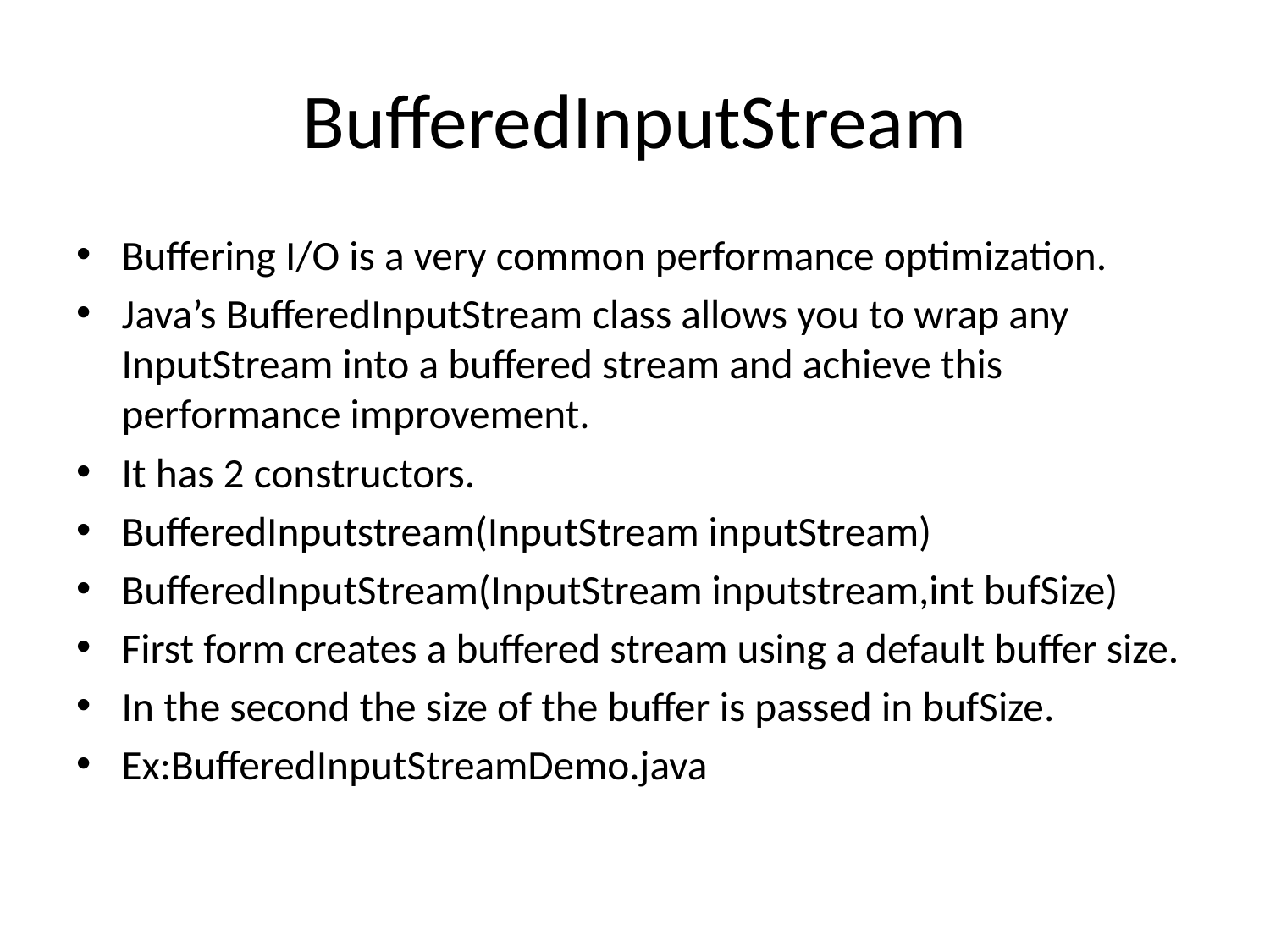

# BufferedInputStream
Buffering I/O is a very common performance optimization.
Java’s BufferedInputStream class allows you to wrap any InputStream into a buffered stream and achieve this performance improvement.
It has 2 constructors.
BufferedInputstream(InputStream inputStream)
BufferedInputStream(InputStream inputstream,int bufSize)
First form creates a buffered stream using a default buffer size.
In the second the size of the buffer is passed in bufSize.
Ex:BufferedInputStreamDemo.java